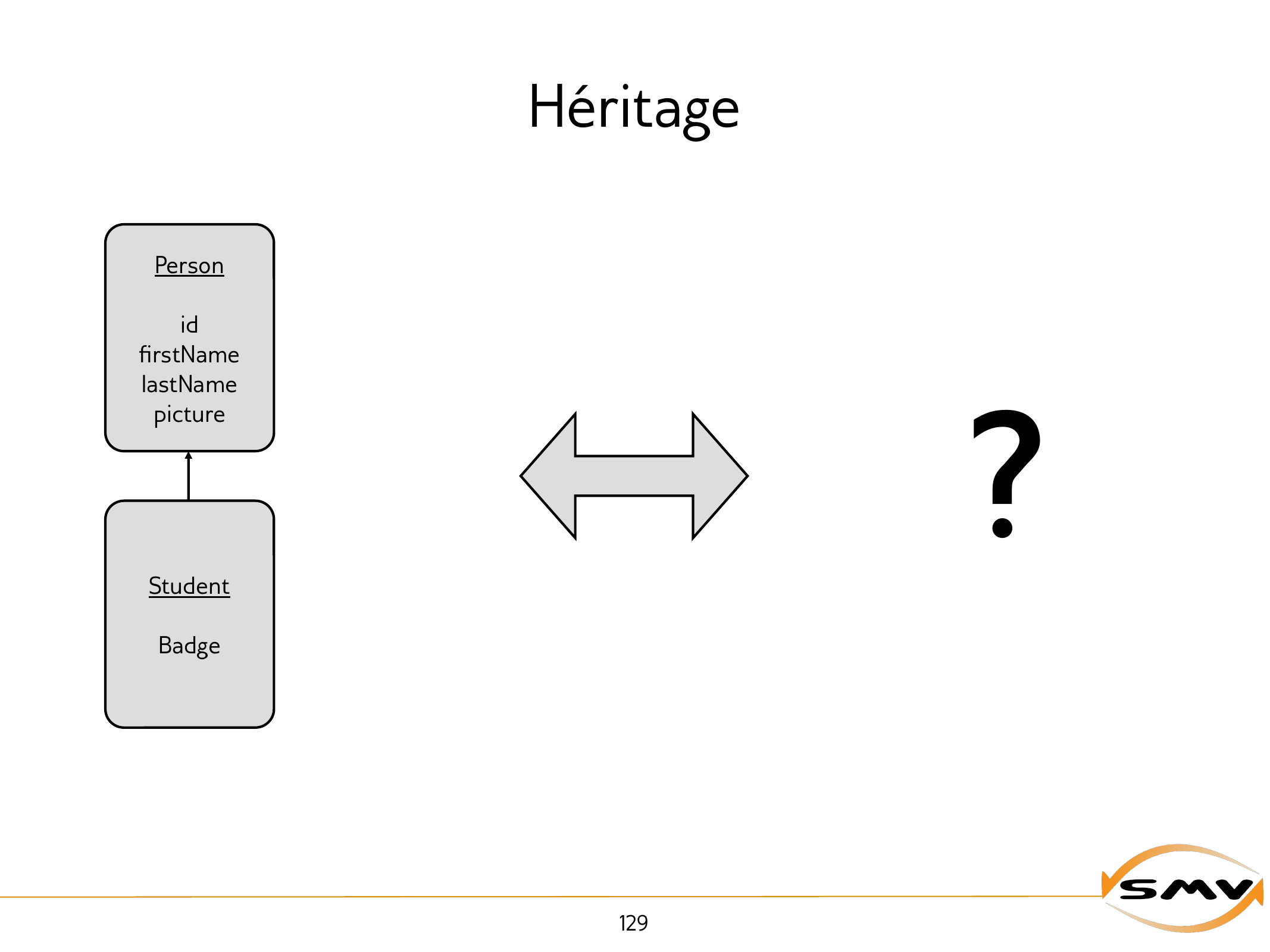

# Héritage
Person

id
firstName
lastName
picture
?

Student

Badge
129